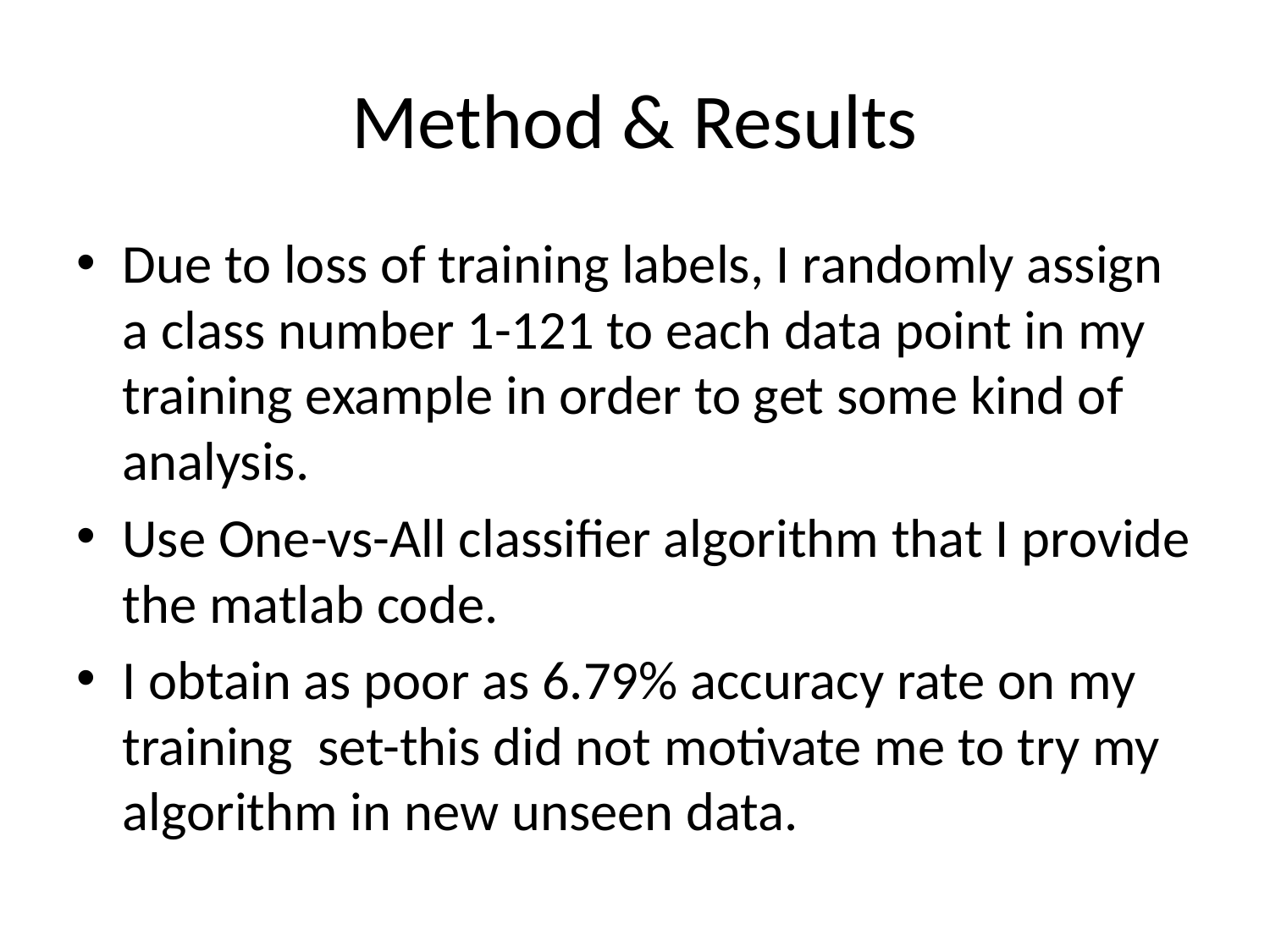

# Method & Results
Due to loss of training labels, I randomly assign a class number 1-121 to each data point in my training example in order to get some kind of analysis.
Use One-vs-All classifier algorithm that I provide the matlab code.
I obtain as poor as 6.79% accuracy rate on my training  set-this did not motivate me to try my algorithm in new unseen data.